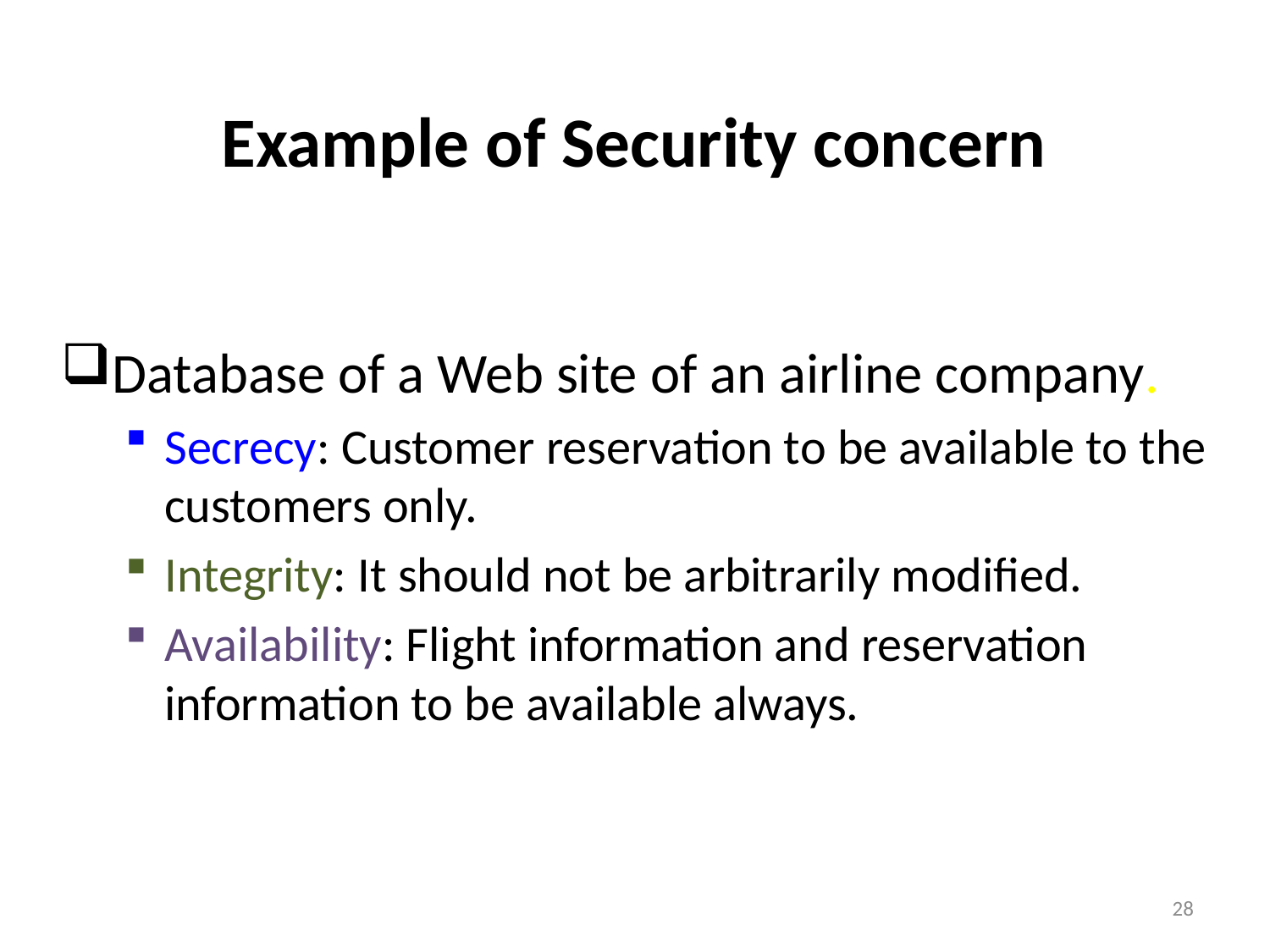

# Example of Security concern
Database of a Web site of an airline company.
Secrecy: Customer reservation to be available to the customers only.
Integrity: It should not be arbitrarily modified.
Availability: Flight information and reservation information to be available always.
28